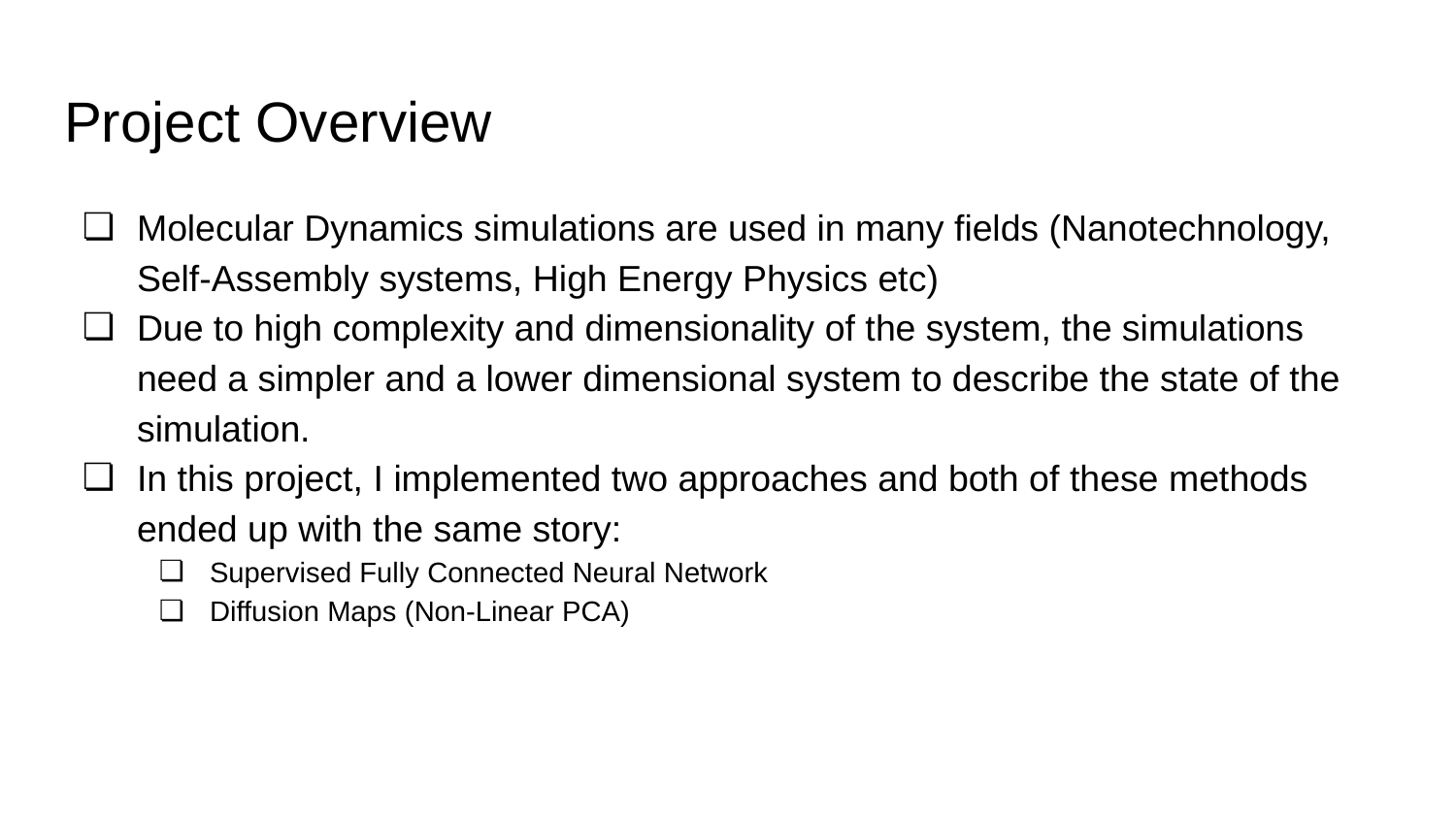

# Project Overview
Molecular Dynamics simulations are used in many fields (Nanotechnology, Self-Assembly systems, High Energy Physics etc)
Due to high complexity and dimensionality of the system, the simulations need a simpler and a lower dimensional system to describe the state of the simulation.
In this project, I implemented two approaches and both of these methods ended up with the same story:
Supervised Fully Connected Neural Network
Diffusion Maps (Non-Linear PCA)